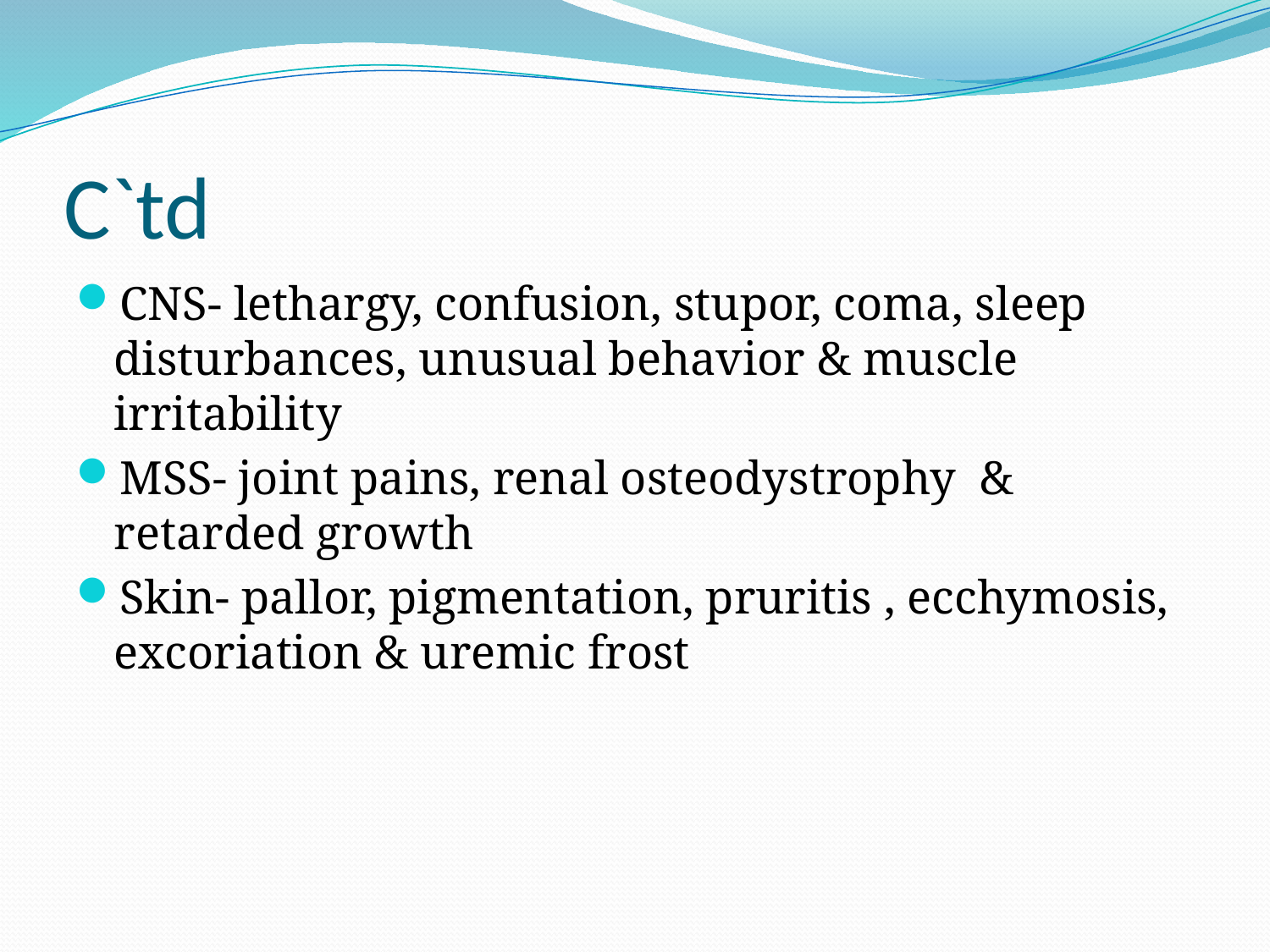

# C`td
CNS- lethargy, confusion, stupor, coma, sleep disturbances, unusual behavior & muscle irritability
MSS- joint pains, renal osteodystrophy  & retarded growth
Skin- pallor, pigmentation, pruritis , ecchymosis, excoriation & uremic frost